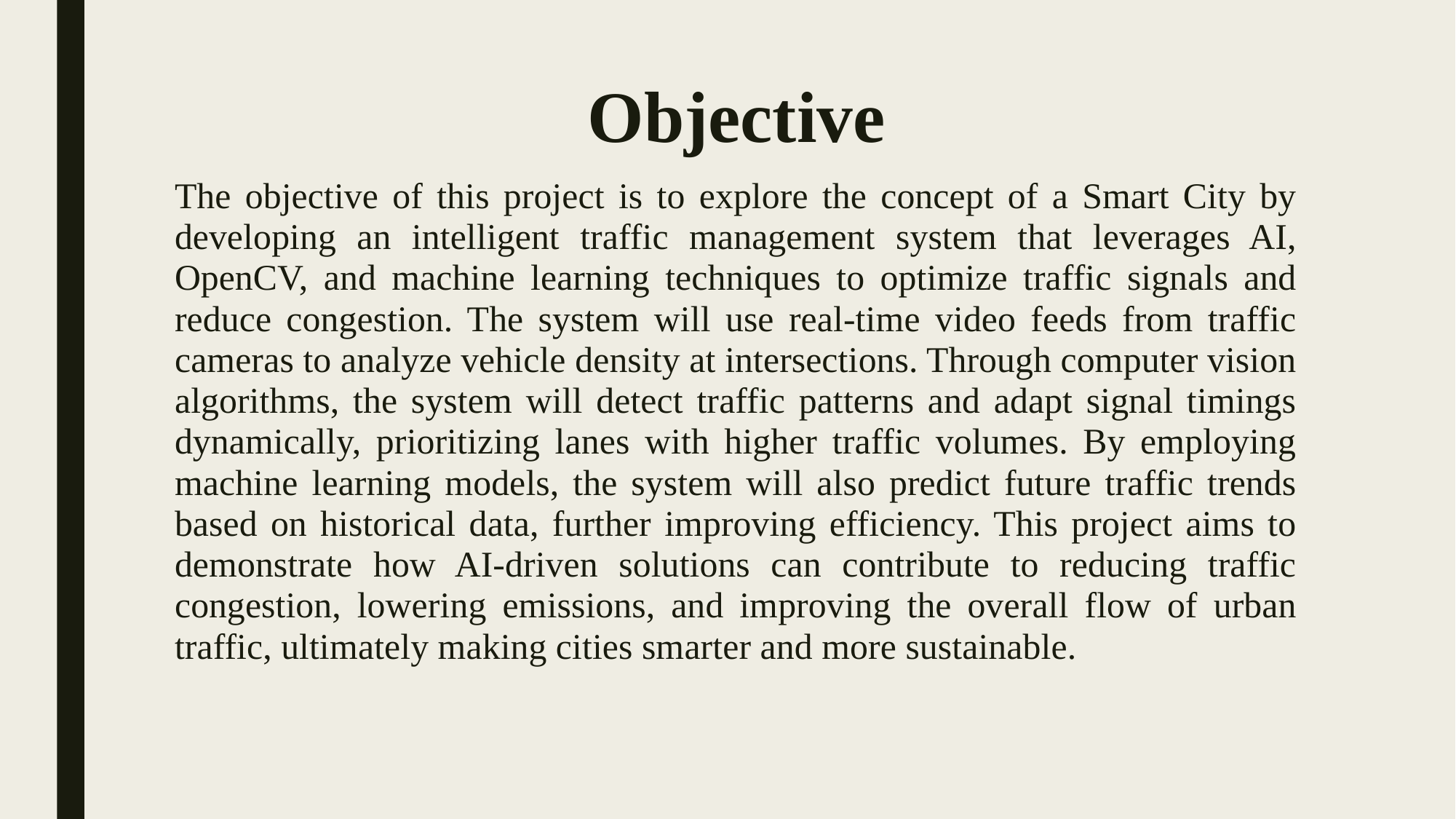

Objective
The objective of this project is to explore the concept of a Smart City by developing an intelligent traffic management system that leverages AI, OpenCV, and machine learning techniques to optimize traffic signals and reduce congestion. The system will use real-time video feeds from traffic cameras to analyze vehicle density at intersections. Through computer vision algorithms, the system will detect traffic patterns and adapt signal timings dynamically, prioritizing lanes with higher traffic volumes. By employing machine learning models, the system will also predict future traffic trends based on historical data, further improving efficiency. This project aims to demonstrate how AI-driven solutions can contribute to reducing traffic congestion, lowering emissions, and improving the overall flow of urban traffic, ultimately making cities smarter and more sustainable.